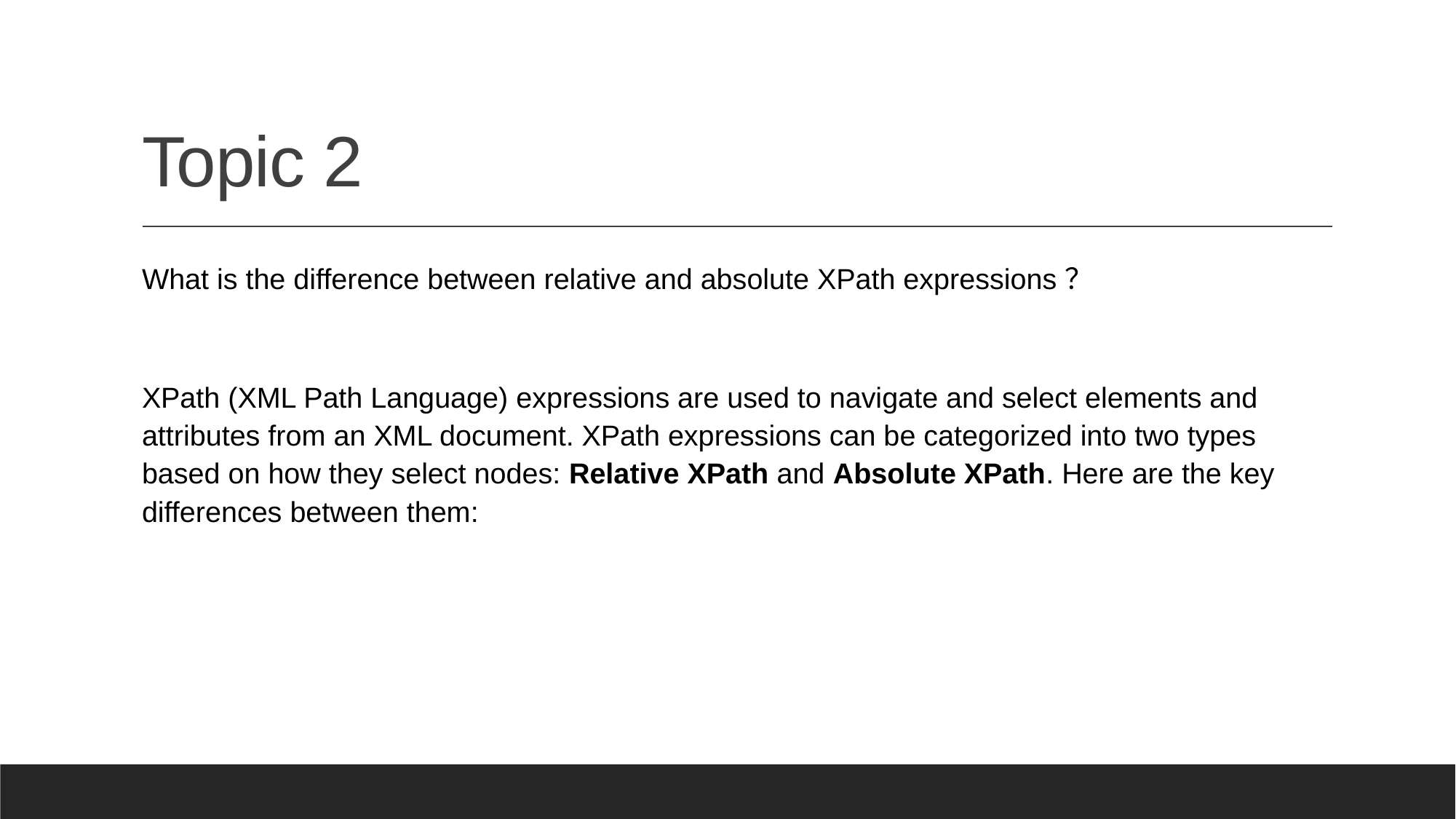

# Topic 2
What is the difference between relative and absolute XPath expressions？

XPath (XML Path Language) expressions are used to navigate and select elements and attributes from an XML document. XPath expressions can be categorized into two types based on how they select nodes: Relative XPath and Absolute XPath. Here are the key differences between them: